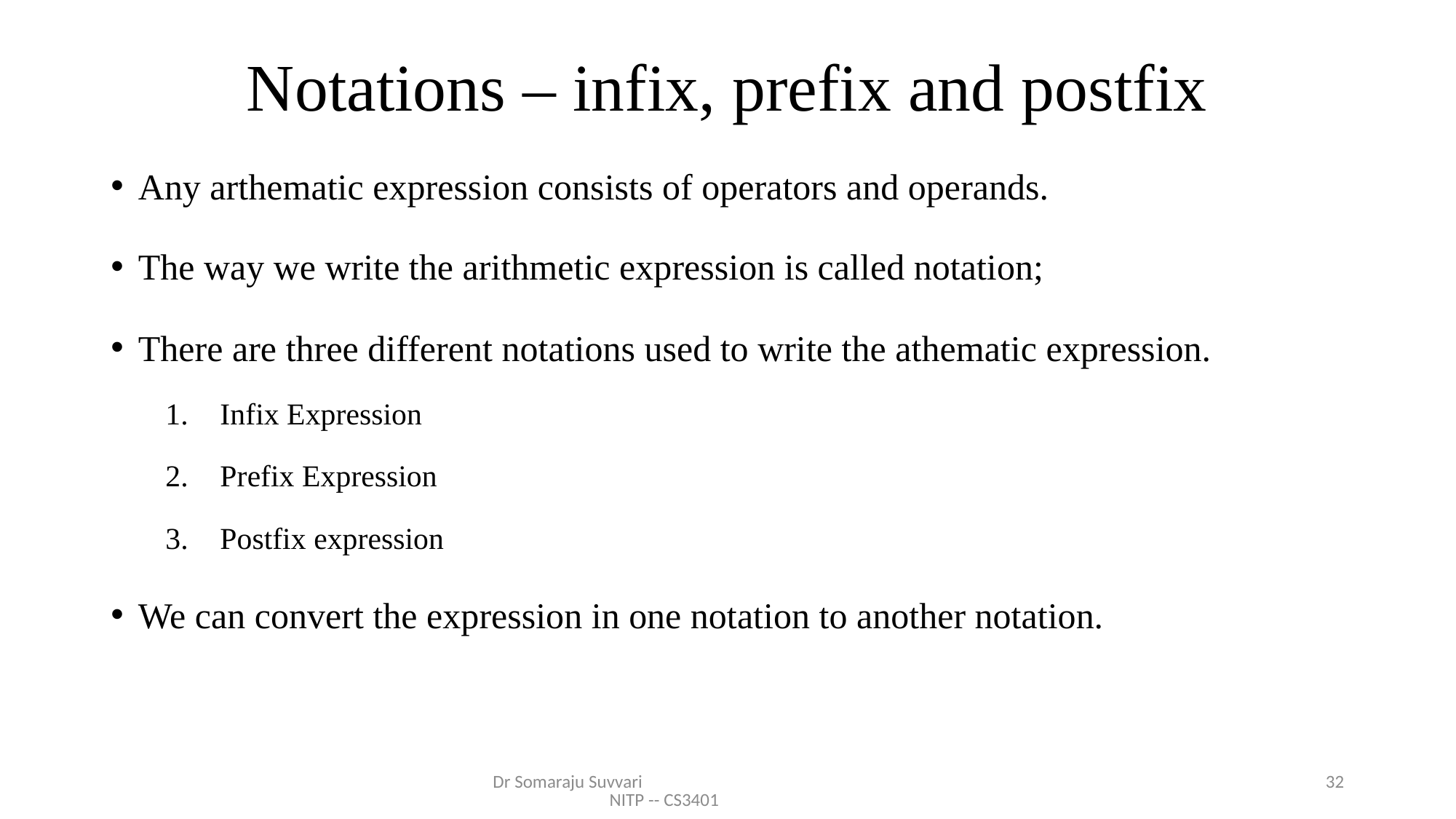

# Notations – infix, prefix and postfix
Any arthematic expression consists of operators and operands.
The way we write the arithmetic expression is called notation;
There are three different notations used to write the athematic expression.
Infix Expression
Prefix Expression
Postfix expression
We can convert the expression in one notation to another notation.

Dr Somaraju Suvvari                                                                                                        NITP -- CS3401
32